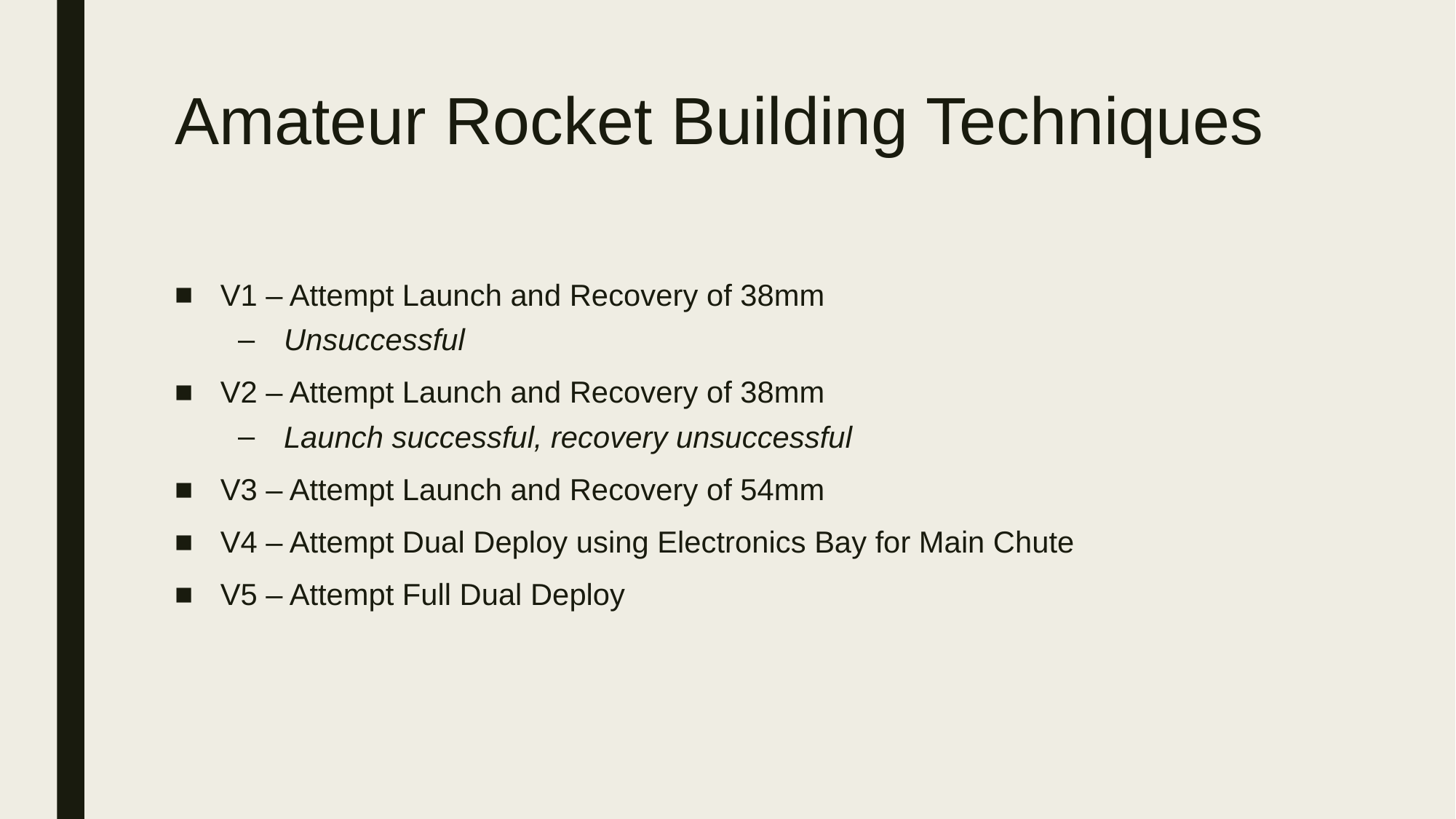

# Amateur Rocket Building Techniques
V1 – Attempt Launch and Recovery of 38mm
Unsuccessful
V2 – Attempt Launch and Recovery of 38mm
Launch successful, recovery unsuccessful
V3 – Attempt Launch and Recovery of 54mm
V4 – Attempt Dual Deploy using Electronics Bay for Main Chute
V5 – Attempt Full Dual Deploy